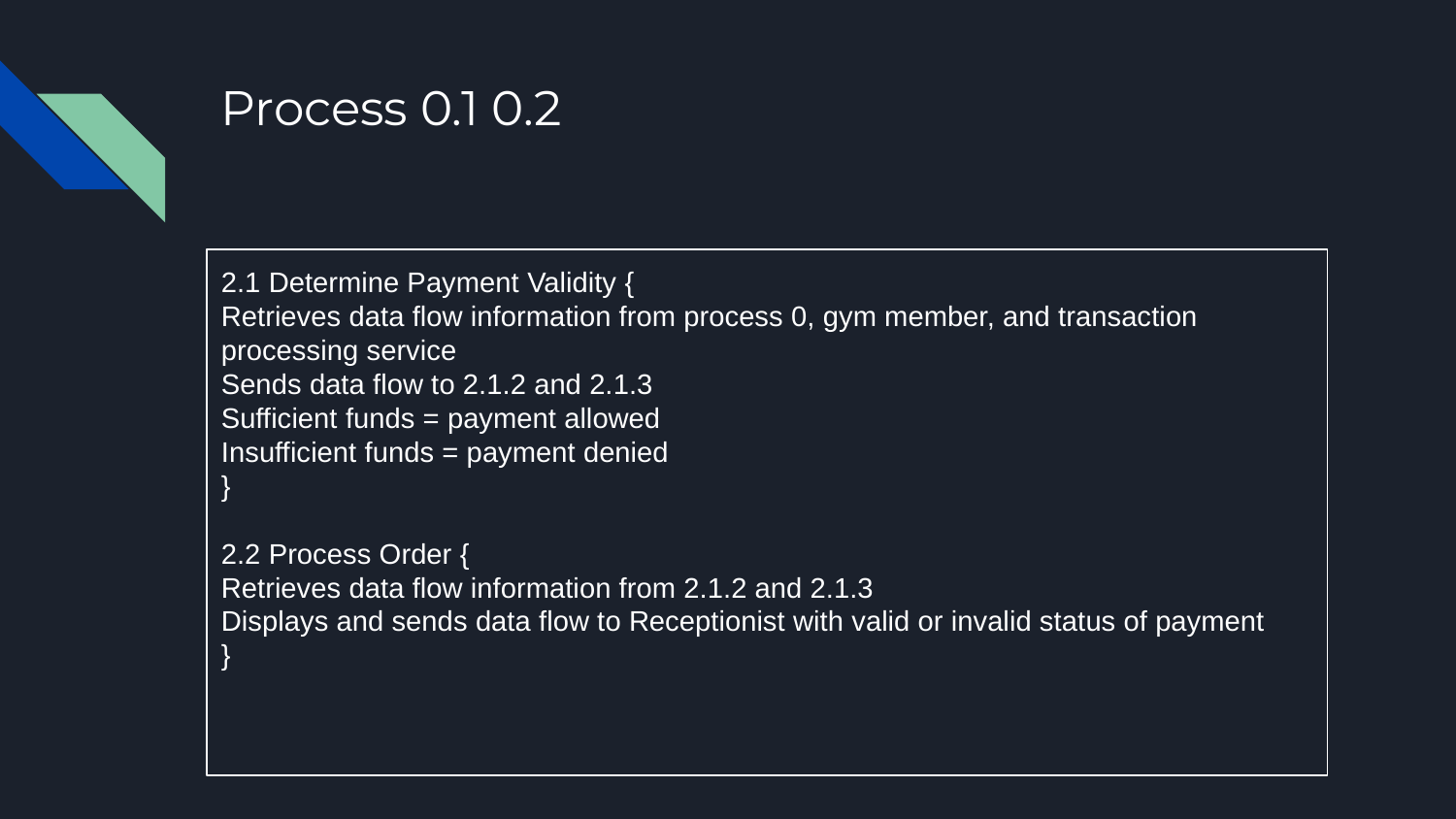

# Process 0.1 0.2
2.1 Determine Payment Validity {
Retrieves data flow information from process 0, gym member, and transaction processing service
Sends data flow to 2.1.2 and 2.1.3
Sufficient funds = payment allowed
Insufficient funds = payment denied
}

2.2 Process Order {
Retrieves data flow information from 2.1.2 and 2.1.3
Displays and sends data flow to Receptionist with valid or invalid status of payment
}